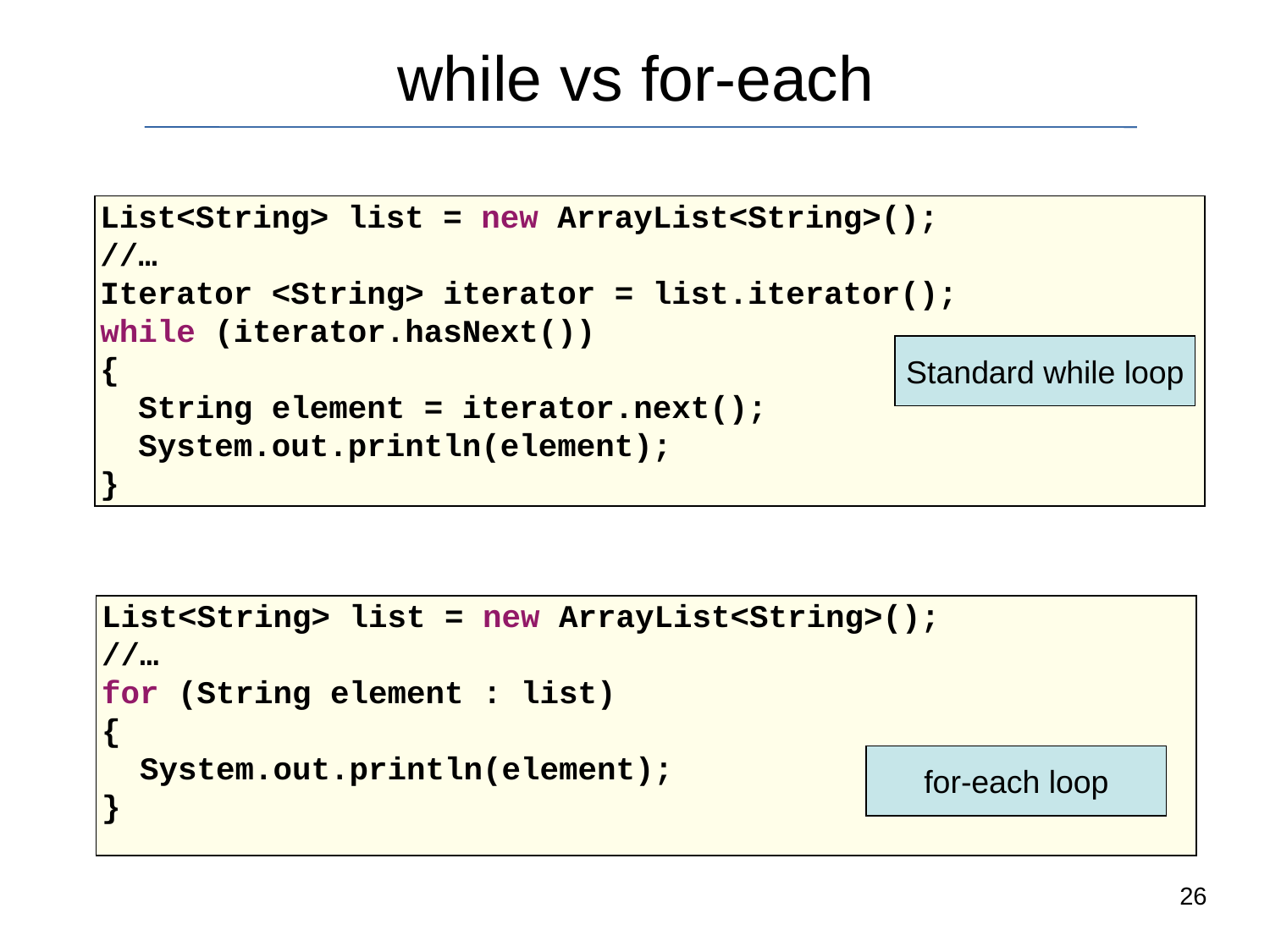

while vs for-each

List<String> list = new ArrayList<String>();
//…
Iterator <String> iterator = list.iterator();
while (iterator.hasNext())
{
  String element = iterator.next();
  System.out.println(element);
}

Standard while loop

List<String> list = new ArrayList<String>();
//…
for (String element : list)
{
  System.out.println(element);
}

for-each loop
26